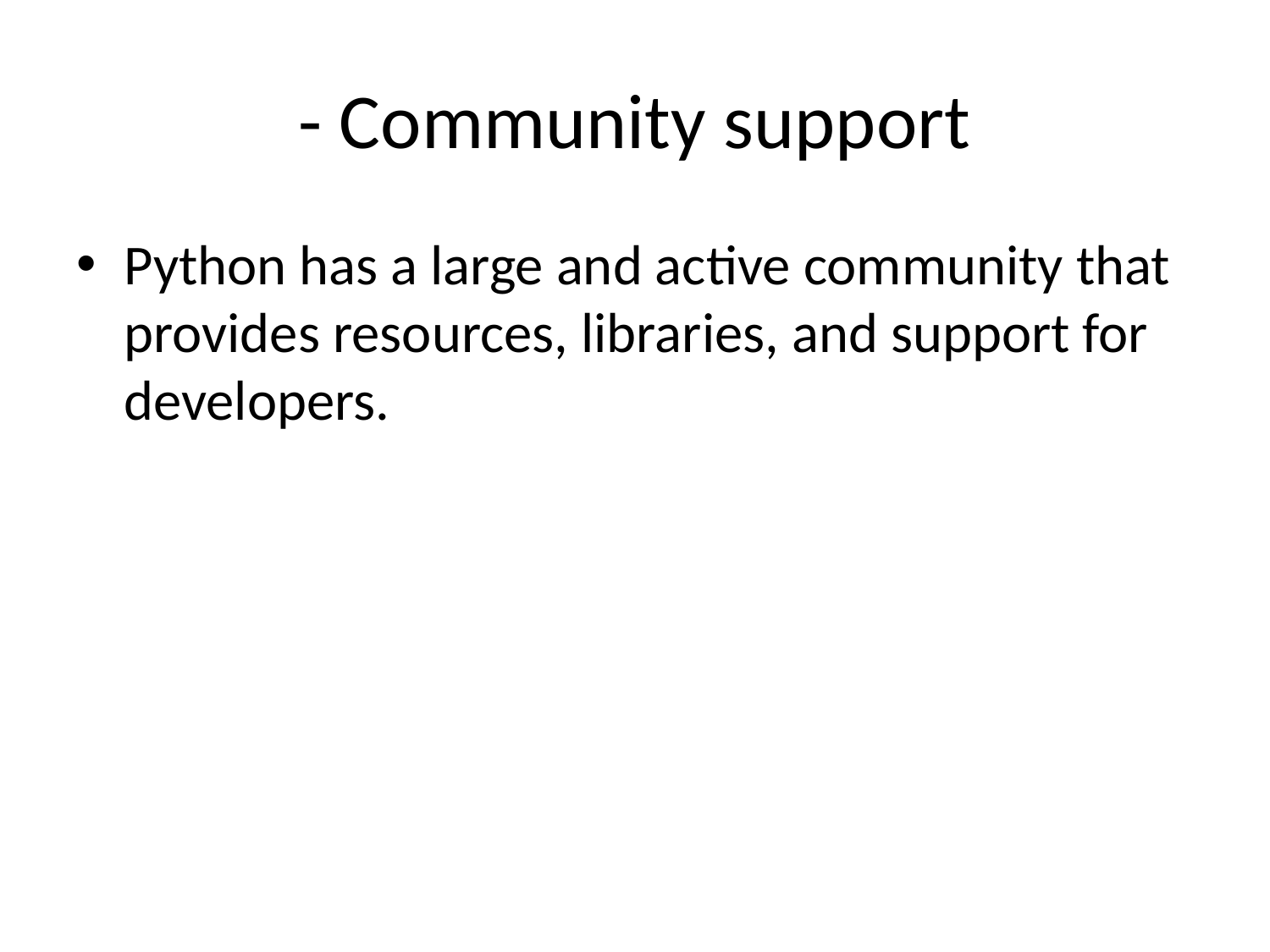

# - Community support
Python has a large and active community that provides resources, libraries, and support for developers.